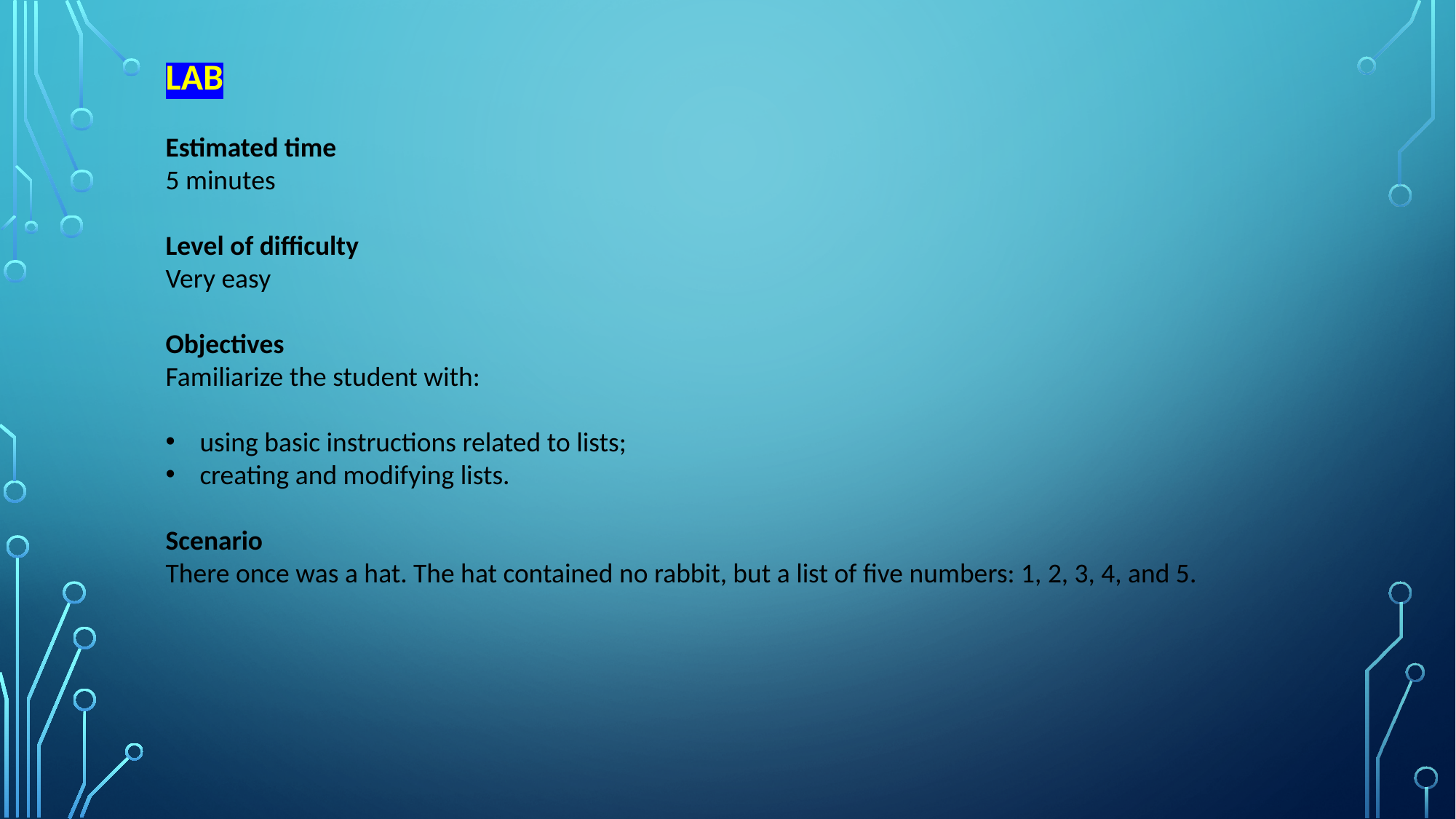

LAB

Estimated time
5 minutes

Level of difficulty
Very easy

Objectives
Familiarize the student with:

using basic instructions related to lists;
creating and modifying lists.

Scenario
There once was a hat. The hat contained no rabbit, but a list of five numbers: 1, 2, 3, 4, and 5.